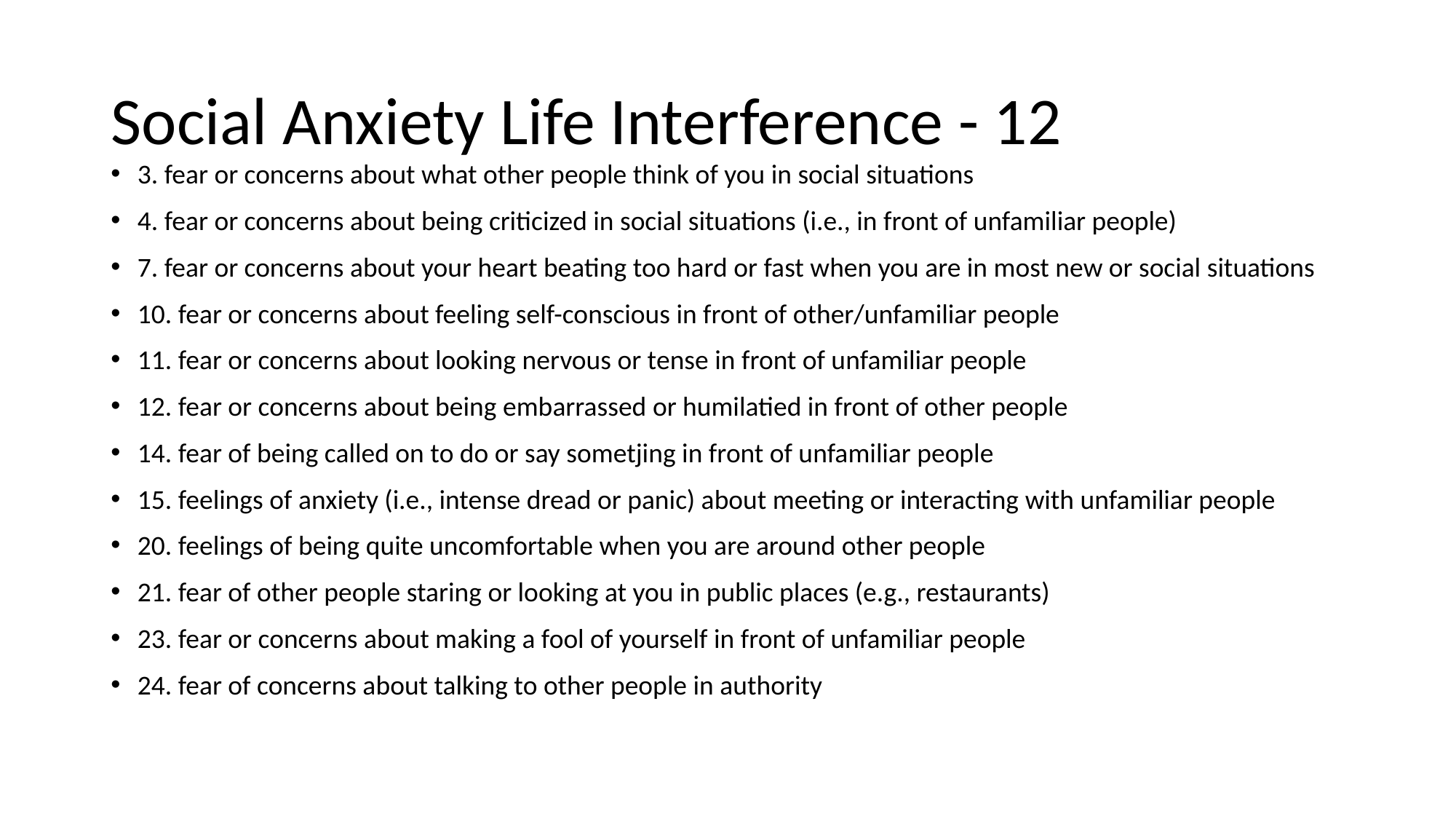

# Social Anxiety Life Interference - 12
3. fear or concerns about what other people think of you in social situations
4. fear or concerns about being criticized in social situations (i.e., in front of unfamiliar people)
7. fear or concerns about your heart beating too hard or fast when you are in most new or social situations
10. fear or concerns about feeling self-conscious in front of other/unfamiliar people
11. fear or concerns about looking nervous or tense in front of unfamiliar people
12. fear or concerns about being embarrassed or humilatied in front of other people
14. fear of being called on to do or say sometjing in front of unfamiliar people
15. feelings of anxiety (i.e., intense dread or panic) about meeting or interacting with unfamiliar people
20. feelings of being quite uncomfortable when you are around other people
21. fear of other people staring or looking at you in public places (e.g., restaurants)
23. fear or concerns about making a fool of yourself in front of unfamiliar people
24. fear of concerns about talking to other people in authority